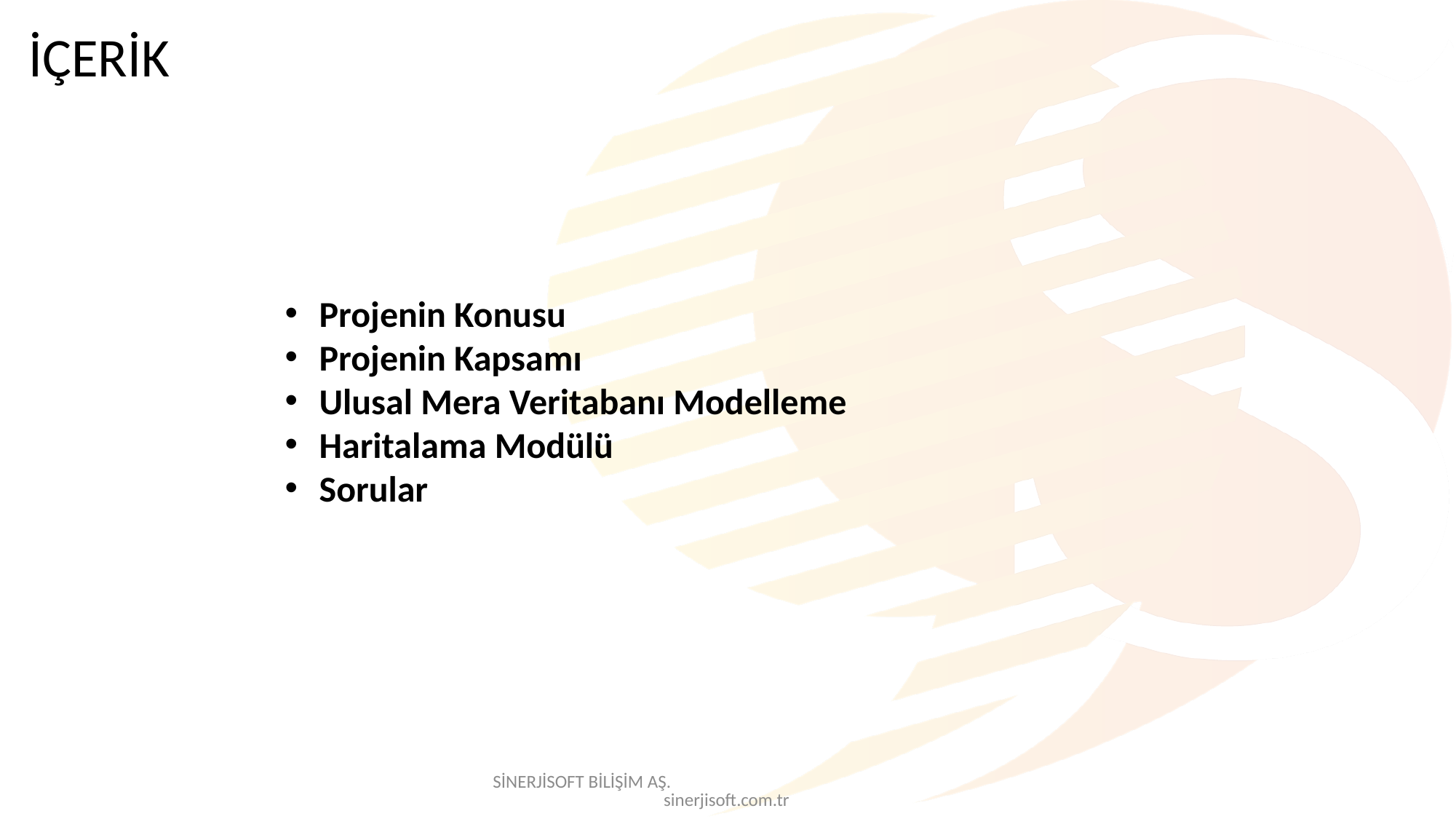

# İÇERİK
Projenin Konusu
Projenin Kapsamı
Ulusal Mera Veritabanı Modelleme
Haritalama Modülü
Sorular
SİNERJİSOFT BİLİŞİM AŞ.                                                                                                              sinerjisoft.com.tr